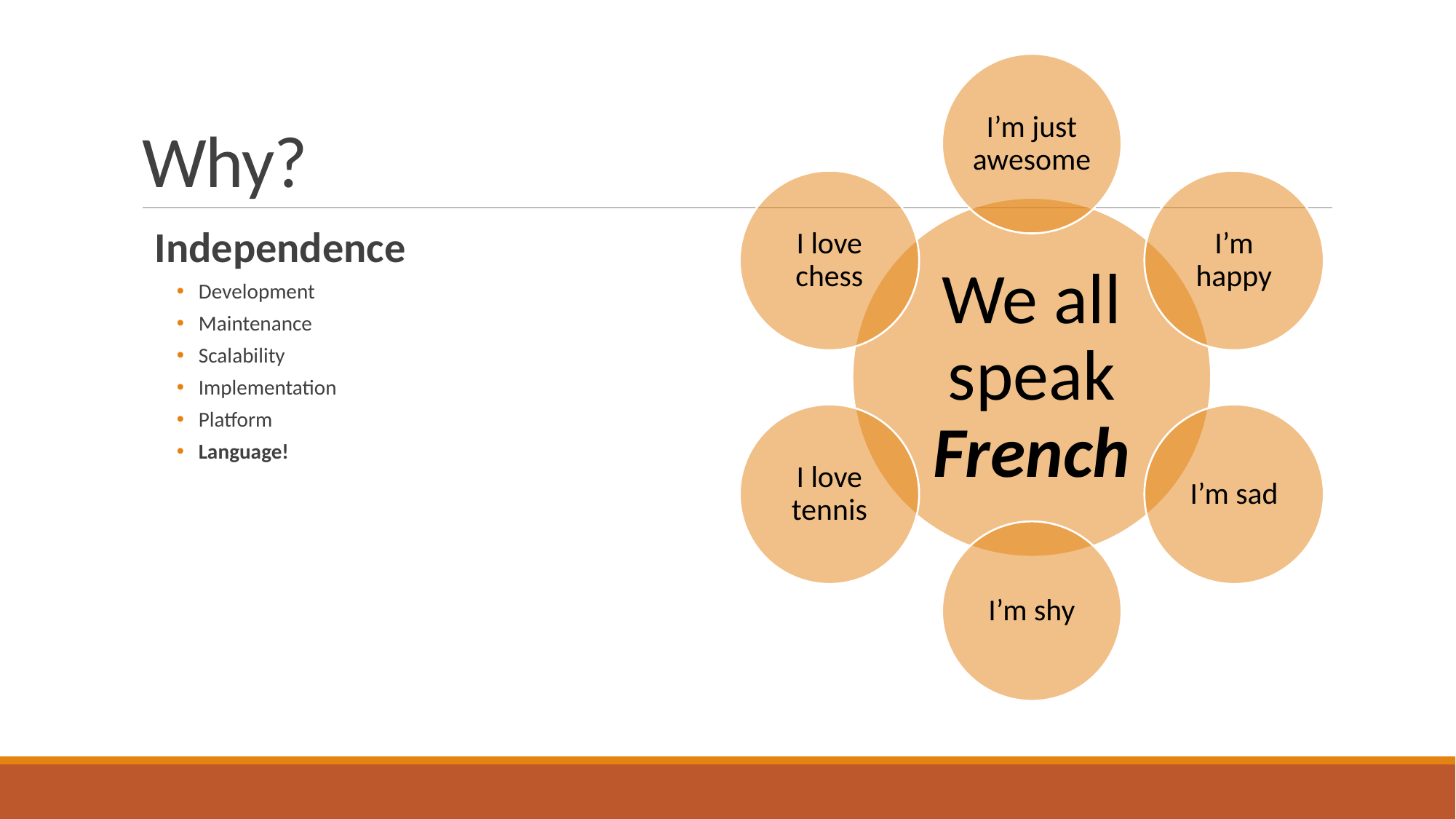

# Why?
We all speak French
I’m just awesome
I’m happy
I’m sad
I’m shy
I love tennis
I love chess
Independence
Development
Maintenance
Scalability
Implementation
Platform
Language!